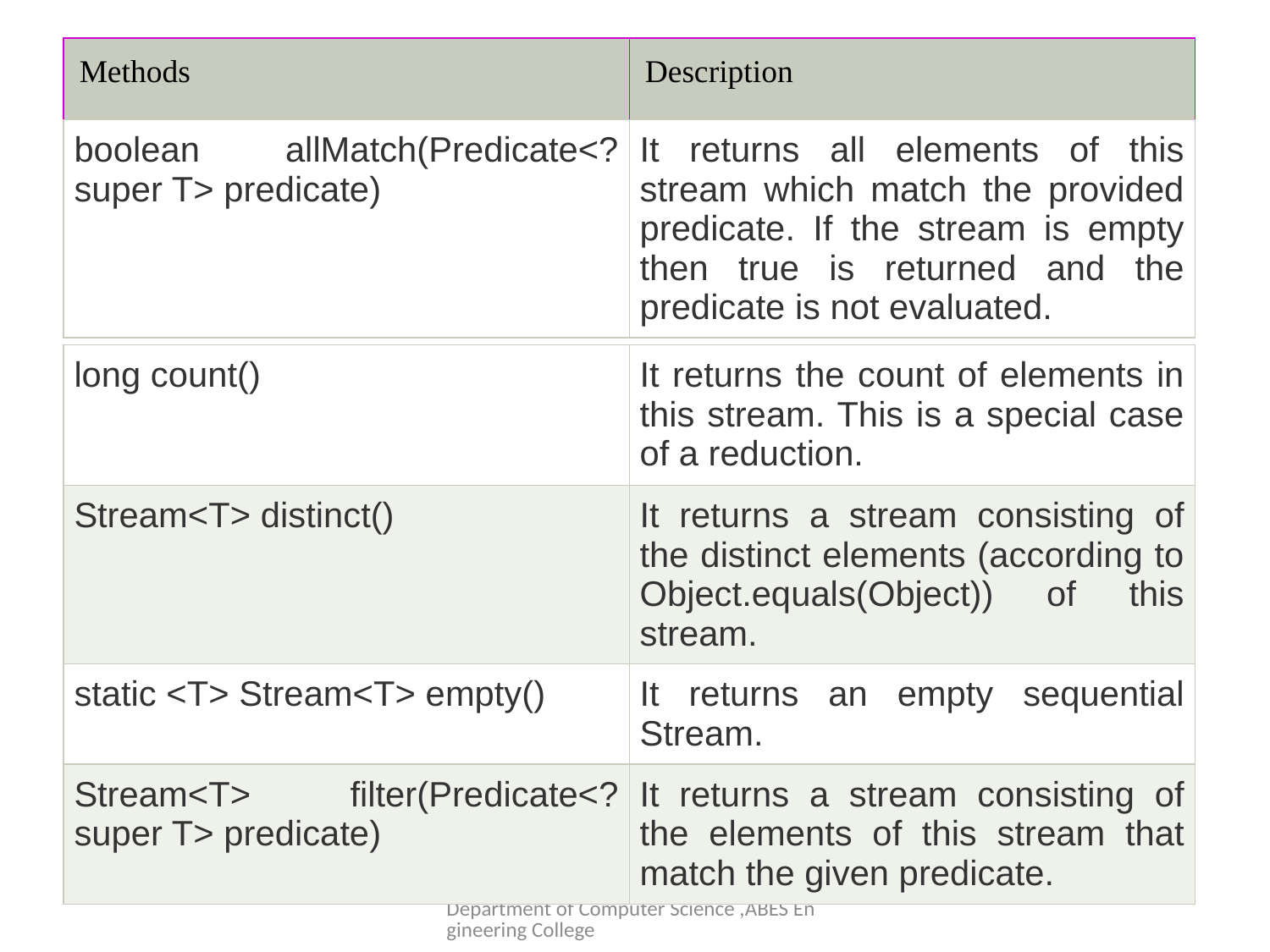

#
| Methods | Description |
| --- | --- |
| boolean allMatch(Predicate<? super T> predicate) | It returns all elements of this stream which match the provided predicate. If the stream is empty then true is returned and the predicate is not evaluated. |
| long count() | It returns the count of elements in this stream. This is a special case of a reduction. |
| --- | --- |
| Stream<T> distinct() | It returns a stream consisting of the distinct elements (according to Object.equals(Object)) of this stream. |
| static <T> Stream<T> empty() | It returns an empty sequential Stream. |
| Stream<T> filter(Predicate<? super T> predicate) | It returns a stream consisting of the elements of this stream that match the given predicate. |
Department of Computer Science ,ABES Engineering College